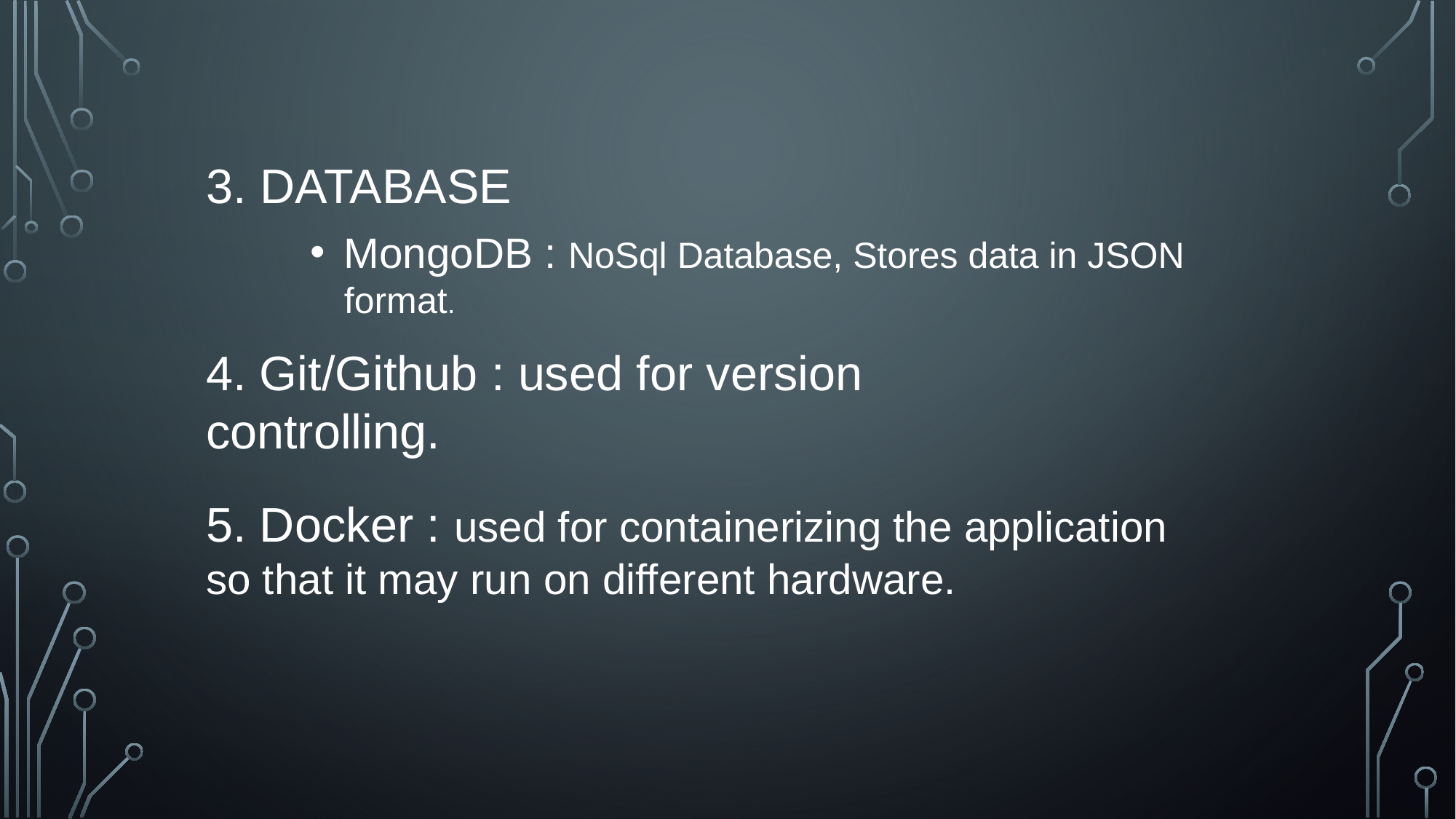

# 3. Database
MongoDB : NoSql Database, Stores data in JSON format.
4. Git/Github : used for version controlling.
5. Docker : used for containerizing the application so that it may run on different hardware.